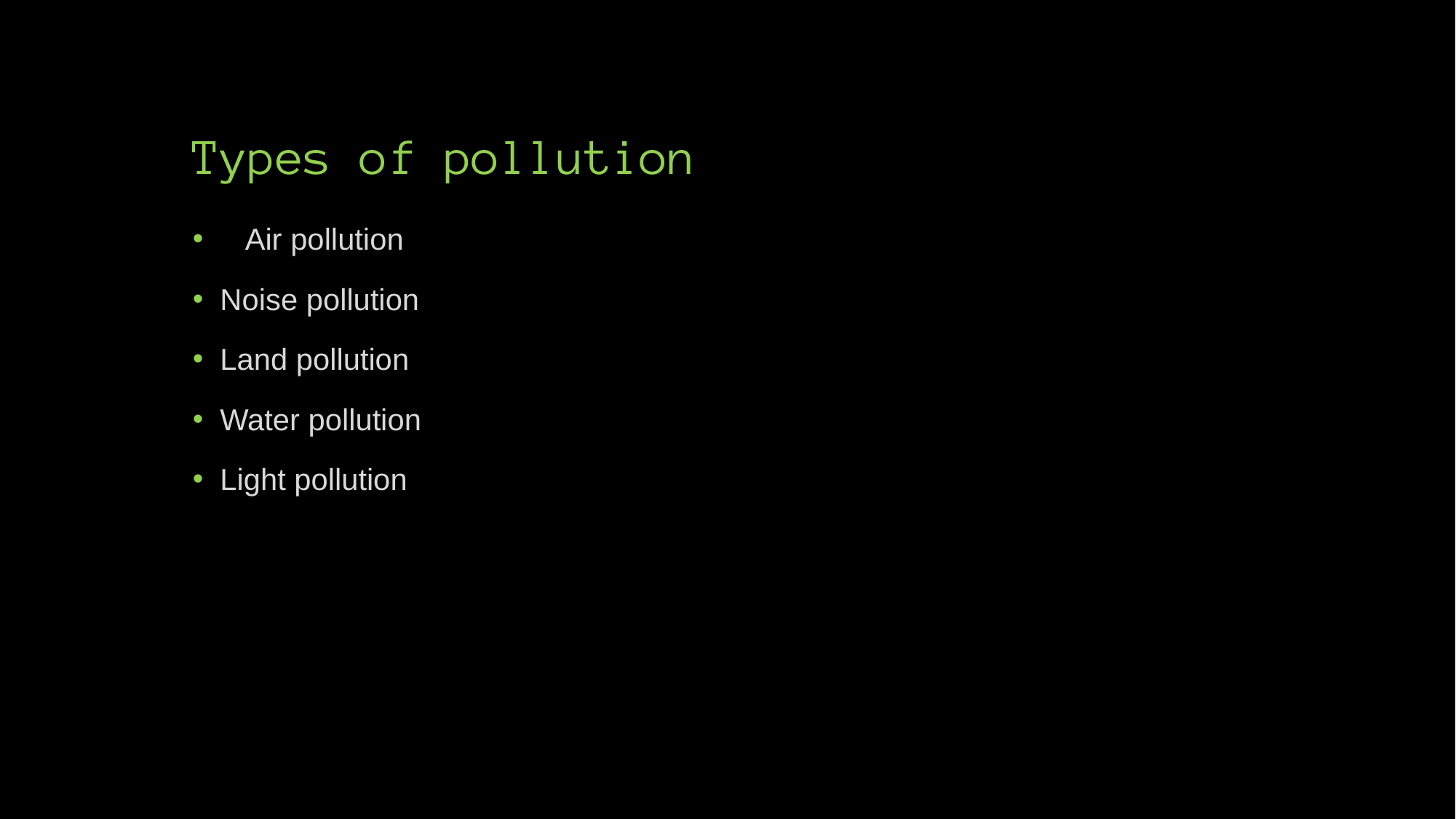

# Types of pollution
   Air pollution
Noise pollution
Land pollution
Water pollution
Light pollution